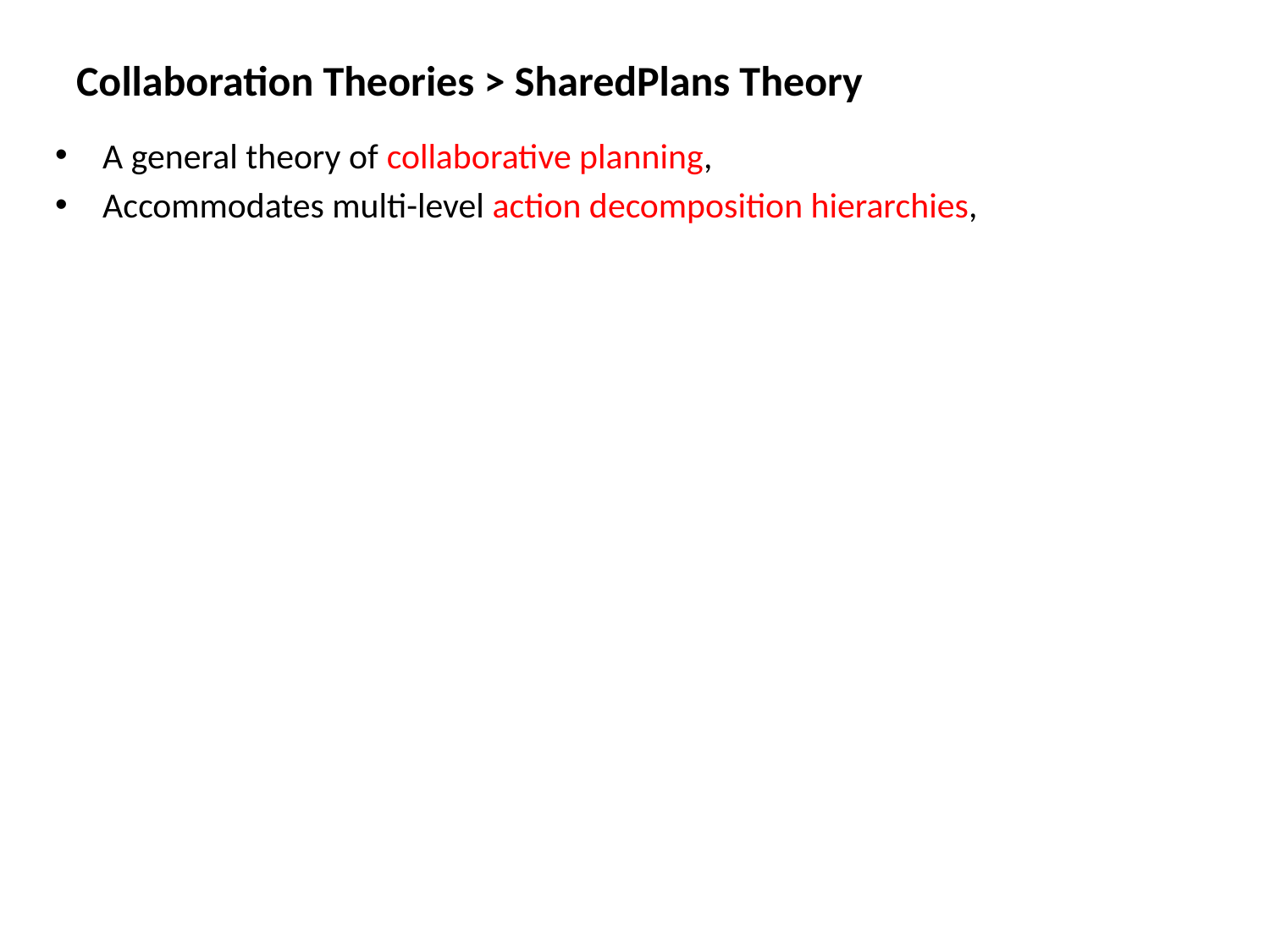

Collaboration Theories > SharedPlans Theory
A general theory of collaborative planning,
Accommodates multi-level action decomposition hierarchies,